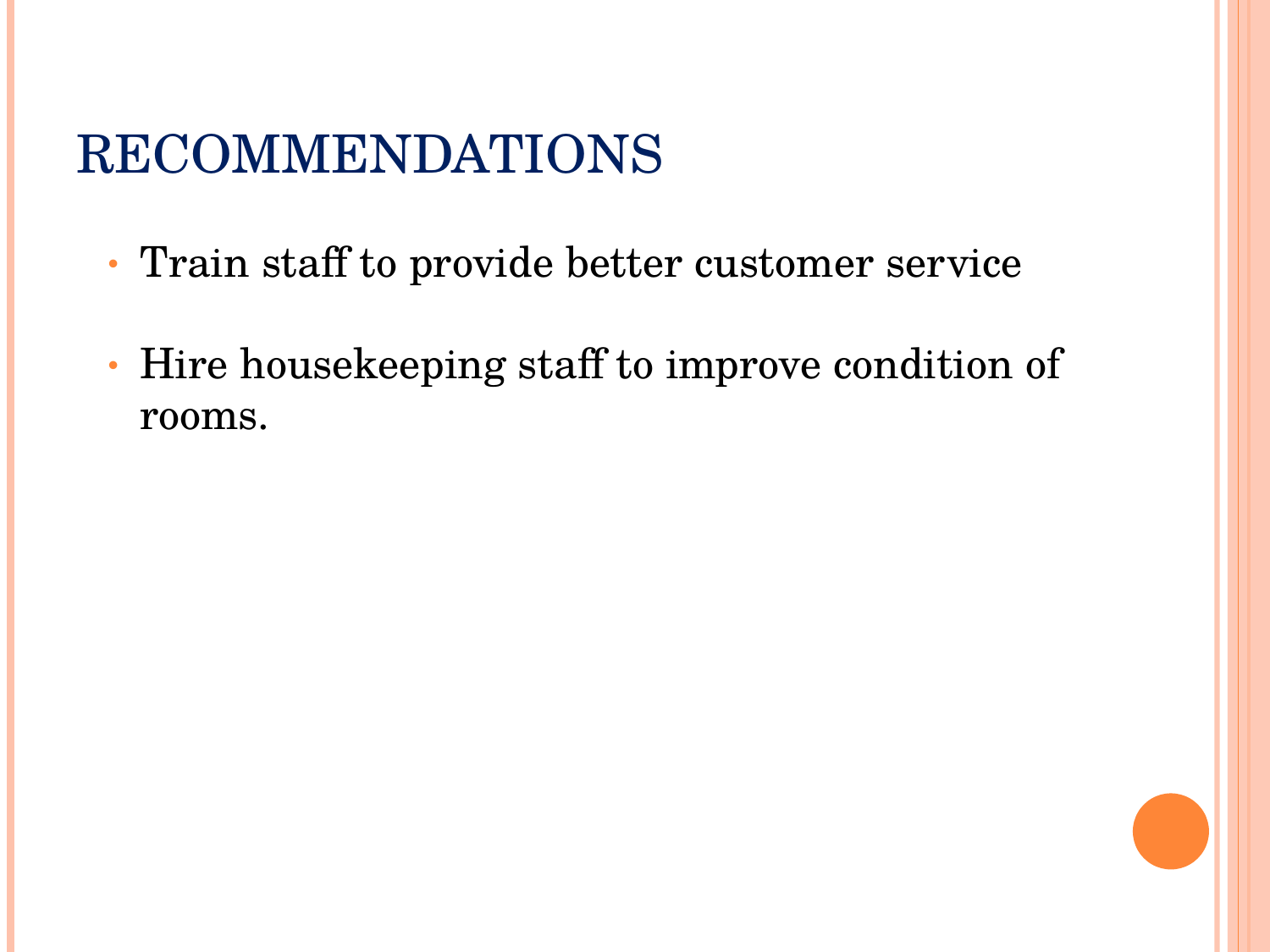

# Recommendations
Train staff to provide better customer service

Hire housekeeping staff to improve condition of rooms.